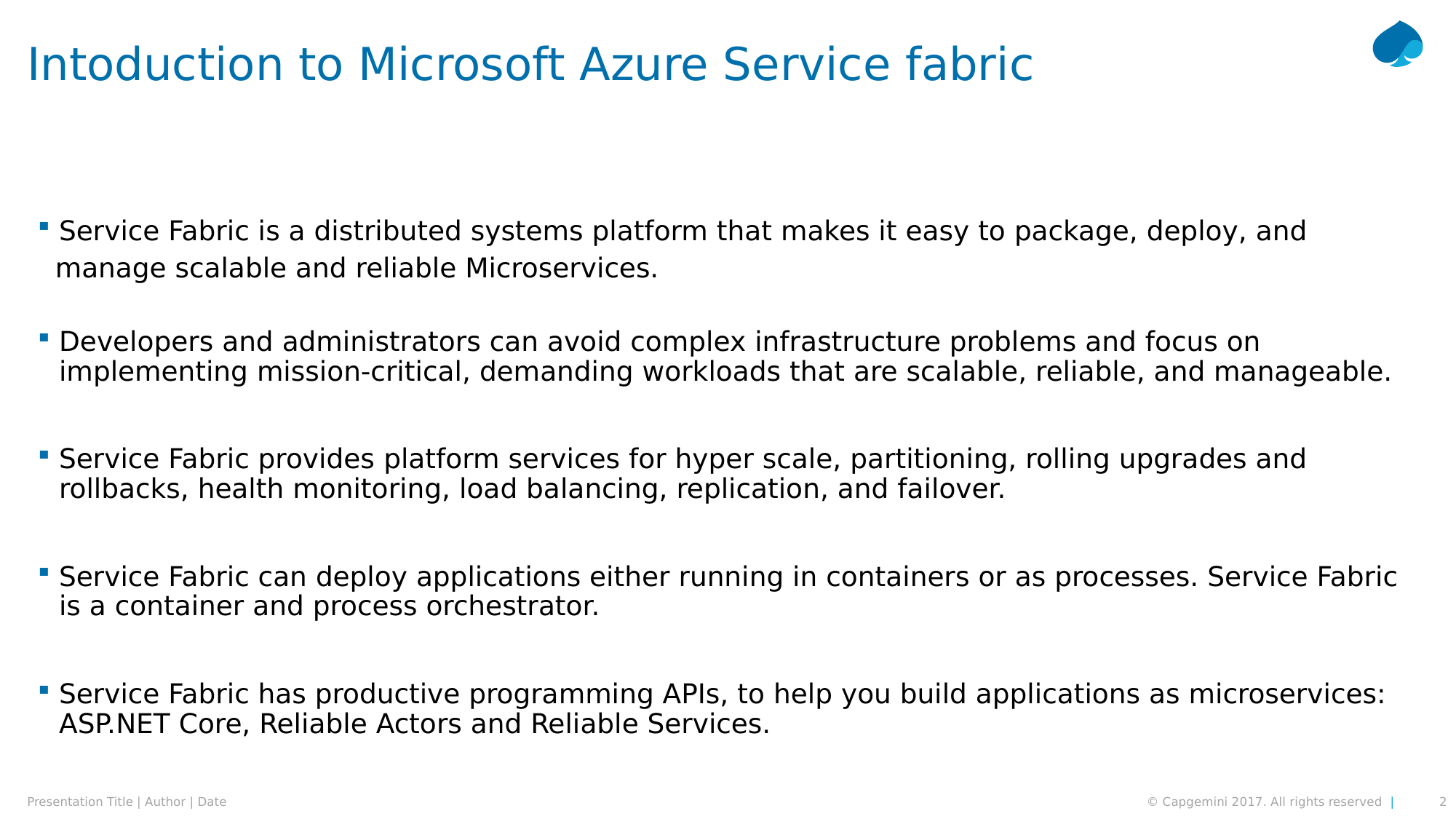

# Intoduction to Microsoft Azure Service fabric
Service Fabric is a distributed systems platform that makes it easy to package, deploy, and
  manage scalable and reliable Microservices.

Developers and administrators can avoid complex infrastructure problems and focus on implementing mission-critical, demanding workloads that are scalable, reliable, and manageable.

Service Fabric provides platform services for hyper scale, partitioning, rolling upgrades and rollbacks, health monitoring, load balancing, replication, and failover.

Service Fabric can deploy applications either running in containers or as processes. Service Fabric is a container and process orchestrator.

Service Fabric has productive programming APIs, to help you build applications as microservices: ASP.NET Core, Reliable Actors and Reliable Services.